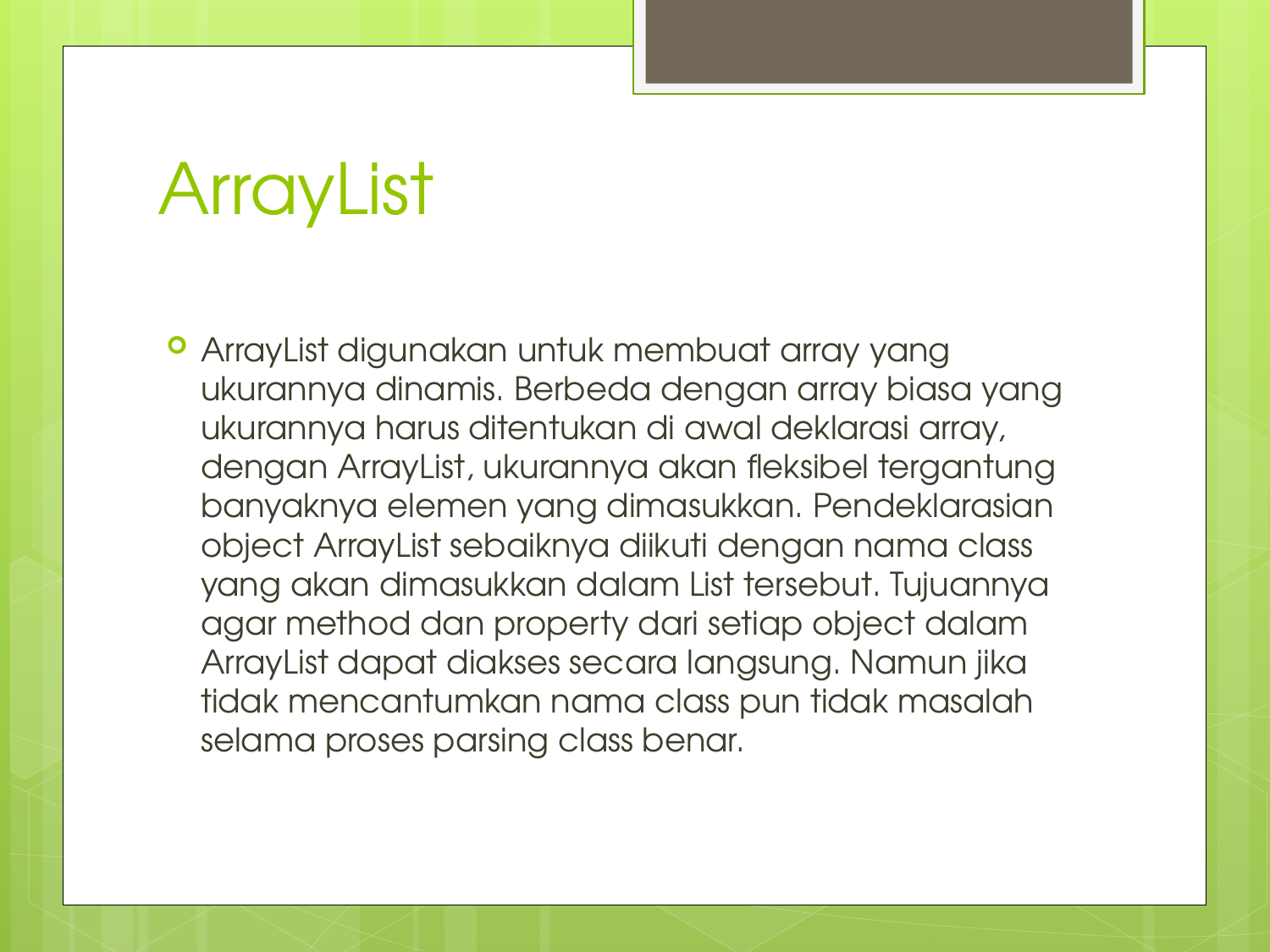

# ArrayList
ArrayList digunakan untuk membuat array yang ukurannya dinamis. Berbeda dengan array biasa yang ukurannya harus ditentukan di awal deklarasi array, dengan ArrayList, ukurannya akan fleksibel tergantung banyaknya elemen yang dimasukkan. Pendeklarasian object ArrayList sebaiknya diikuti dengan nama class yang akan dimasukkan dalam List tersebut. Tujuannya agar method dan property dari setiap object dalam ArrayList dapat diakses secara langsung. Namun jika tidak mencantumkan nama class pun tidak masalah selama proses parsing class benar.